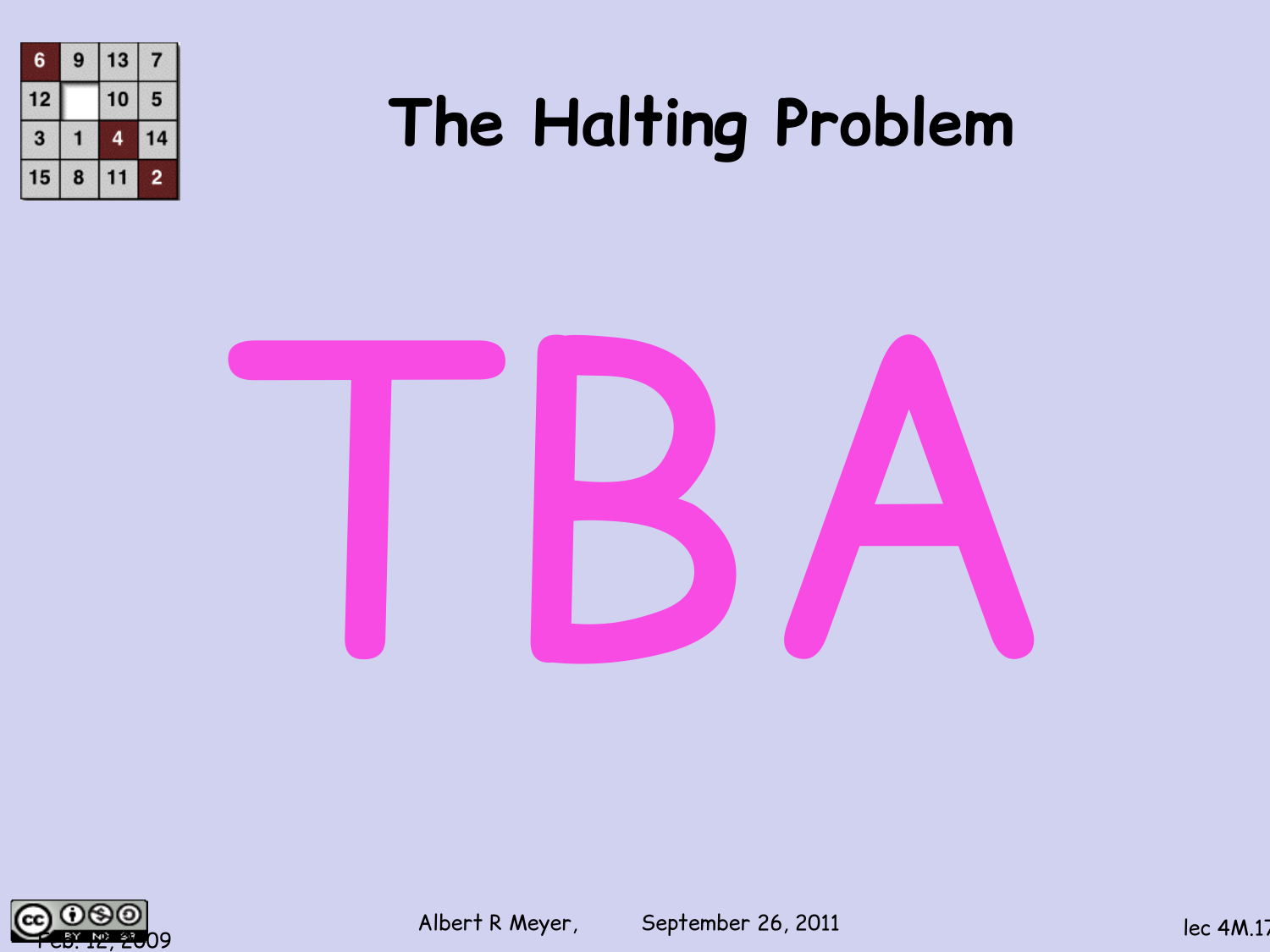

# The Halting Problem
TBA
Feb. 12, 2009